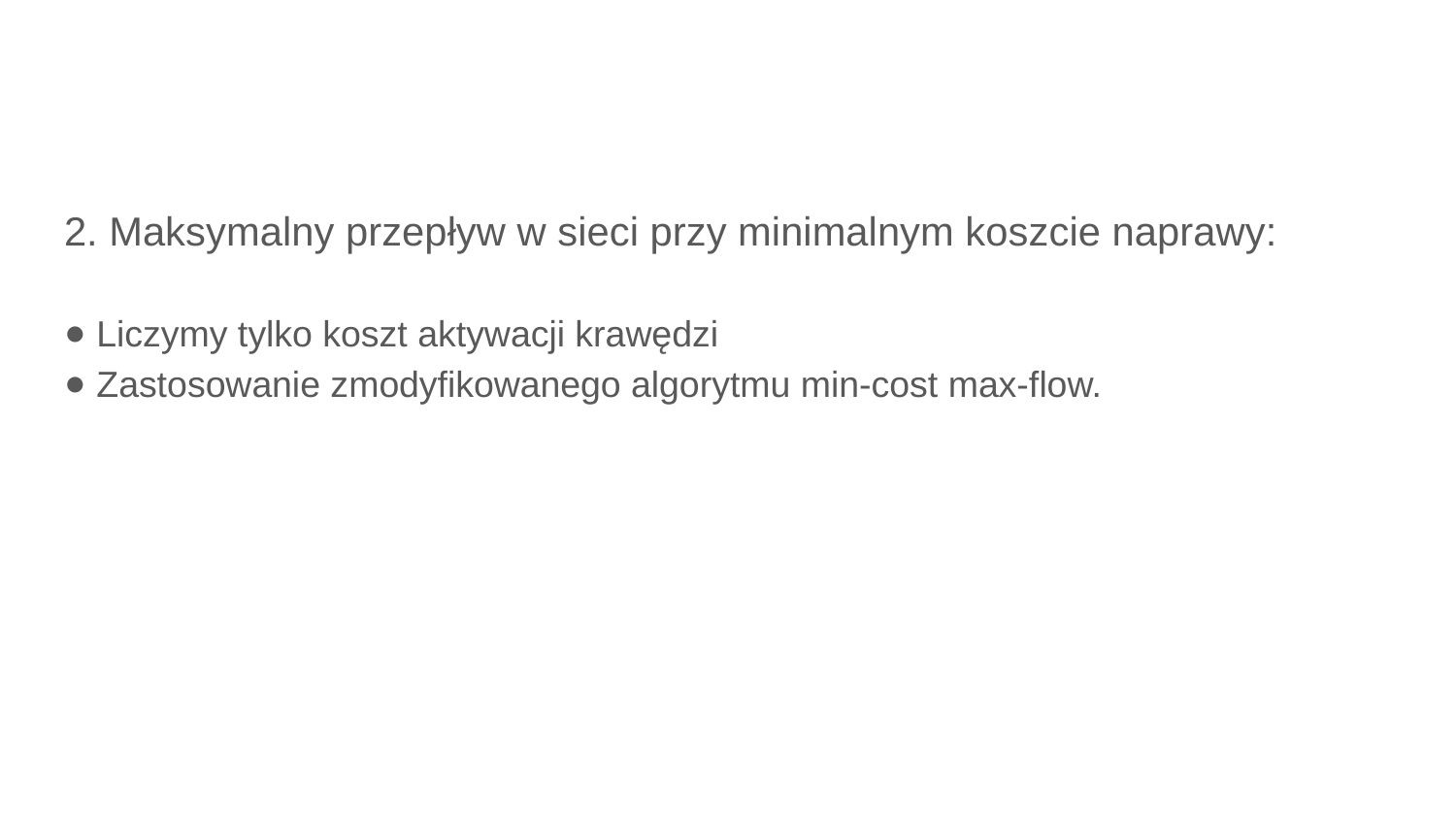

#
2. Maksymalny przepływ w sieci przy minimalnym koszcie naprawy:

 Liczymy tylko koszt aktywacji krawędzi
 Zastosowanie zmodyfikowanego algorytmu min-cost max-flow.